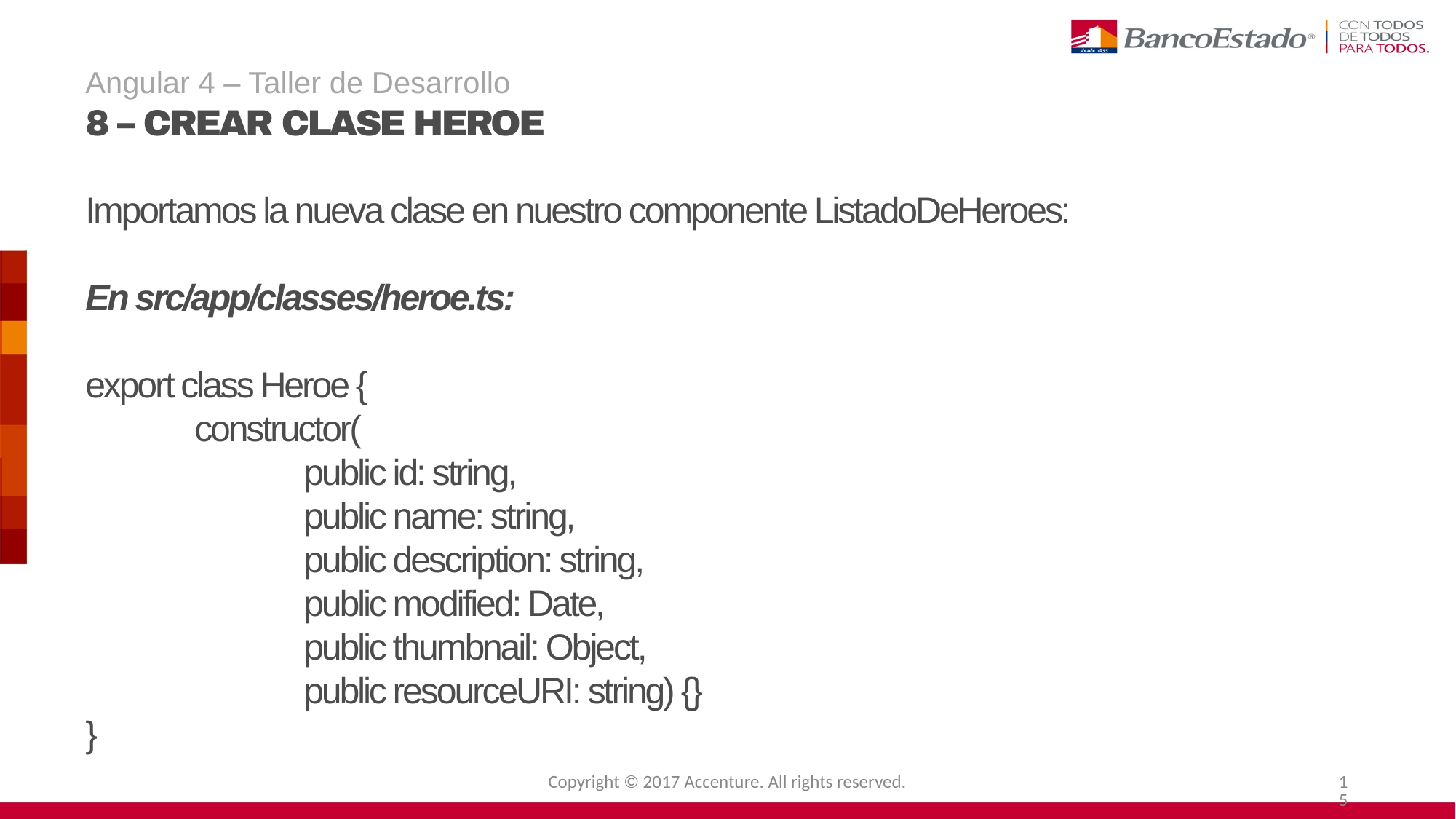

Angular 4 – Taller de Desarrollo
8 – CREAR CLASE heroe

Importamos la nueva clase en nuestro componente ListadoDeHeroes:

En src/app/classes/heroe.ts:

export class Heroe {
	constructor(
		public id: string,
		public name: string,
		public description: string,
		public modified: Date,
		public thumbnail: Object,
		public resourceURI: string) {}
}

Copyright © 2017 Accenture. All rights reserved.
15